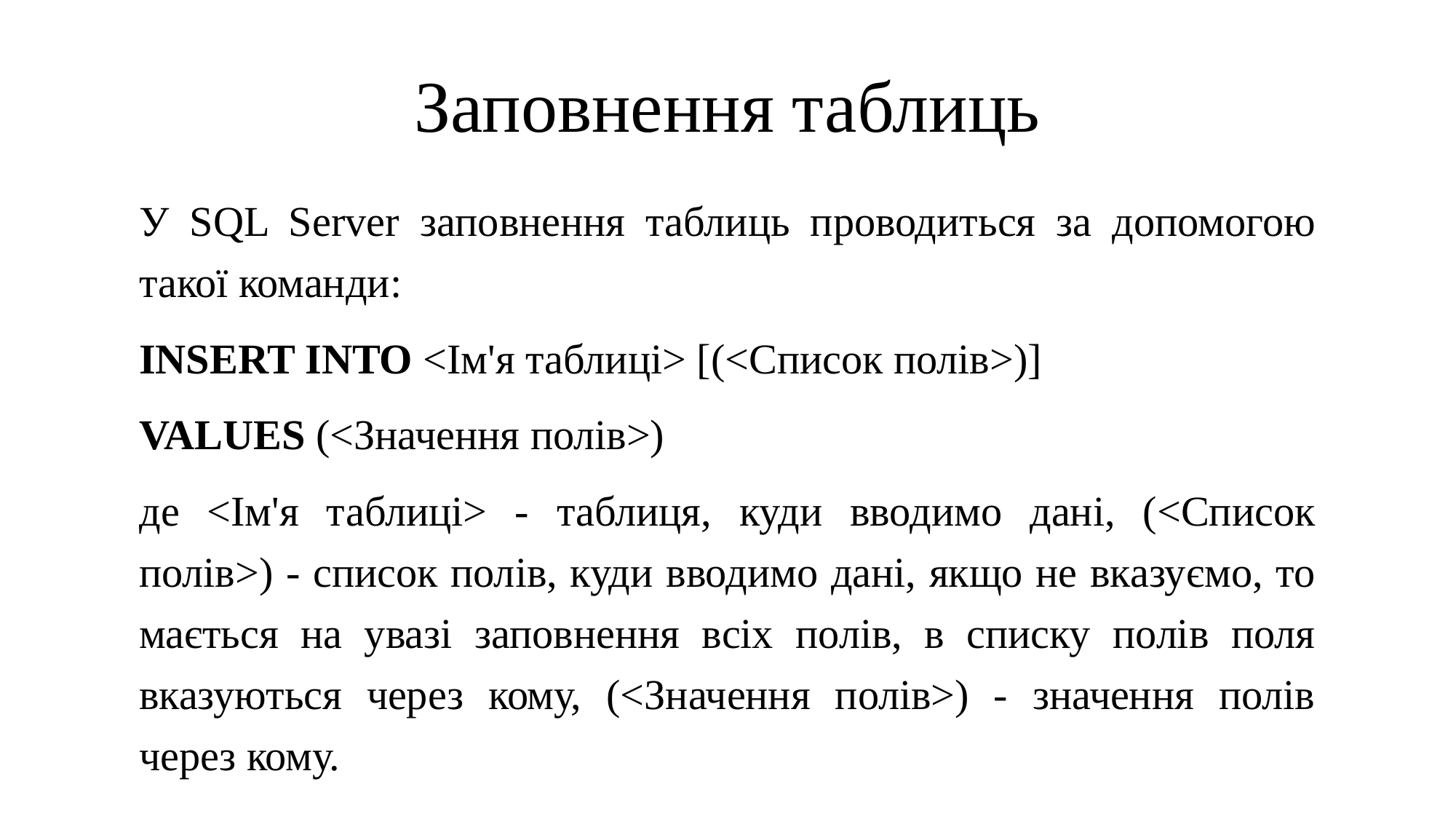

# Заповнення таблиць
У SQL Server заповнення таблиць проводиться за допомогою такої команди:
INSERT INTO <Ім'я таблиці> [(<Список полів>)]
VALUES (<Значення полів>)
де <Ім'я таблиці> - таблиця, куди вводимо дані, (<Список полів>) - список полів, куди вводимо дані, якщо не вказуємо, то мається на увазі заповнення всіх полів, в списку полів поля вказуються через кому, (<Значення полів>) - значення полів через кому.